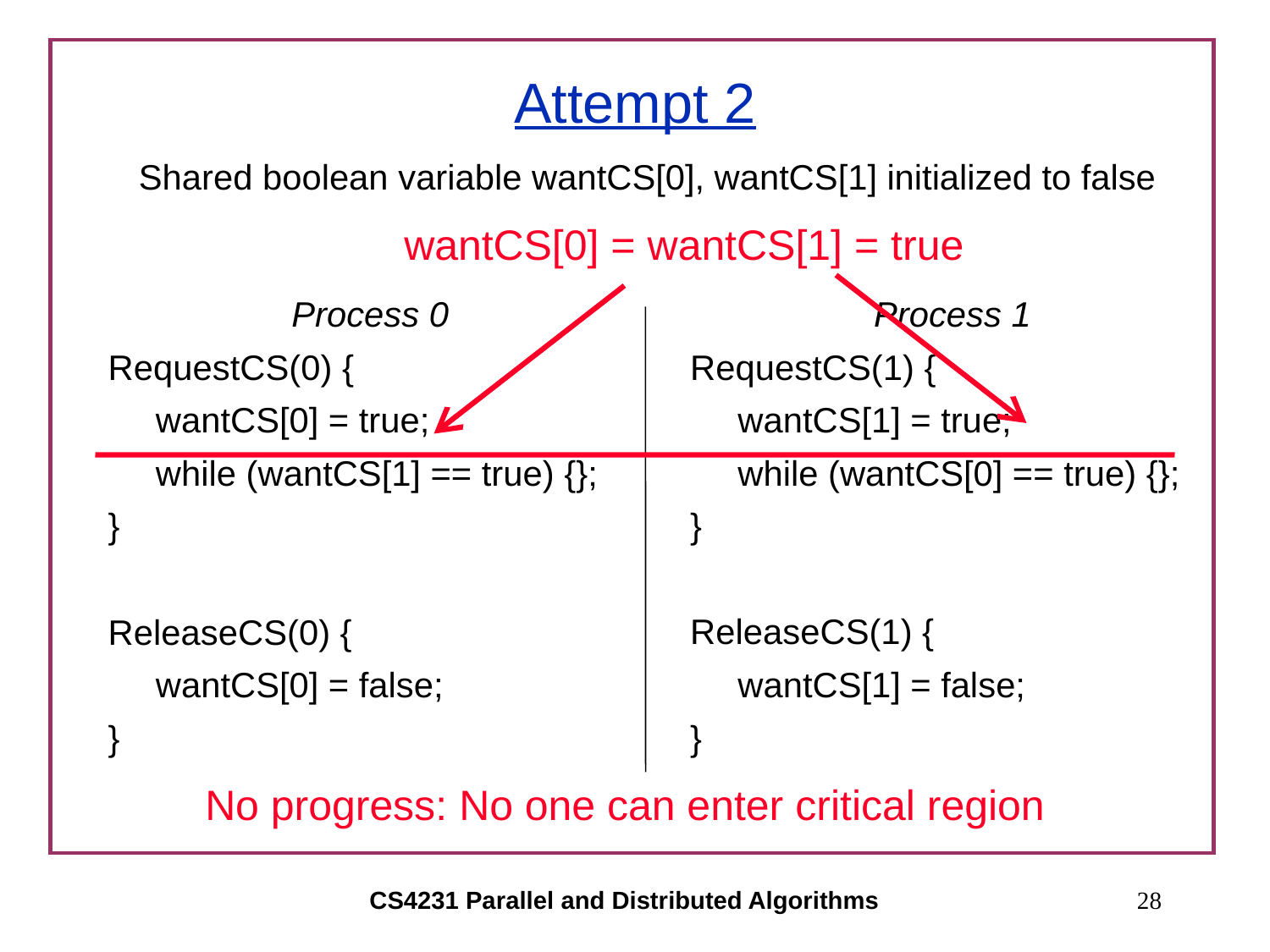

# Attempt 2
Shared boolean variable wantCS[0], wantCS[1] initialized to false
wantCS[0] = wantCS[1] = true

Process 0
RequestCS(0) {
	wantCS[0] = true;
	while (wantCS[1] == true) {};
}

ReleaseCS(0) {
	wantCS[0] = false;
}
Process 1
RequestCS(1) {
	wantCS[1] = true;
	while (wantCS[0] == true) {};
}

ReleaseCS(1) {
	wantCS[1] = false;
}

No progress: No one can enter critical region
CS4231 Parallel and Distributed Algorithms
28